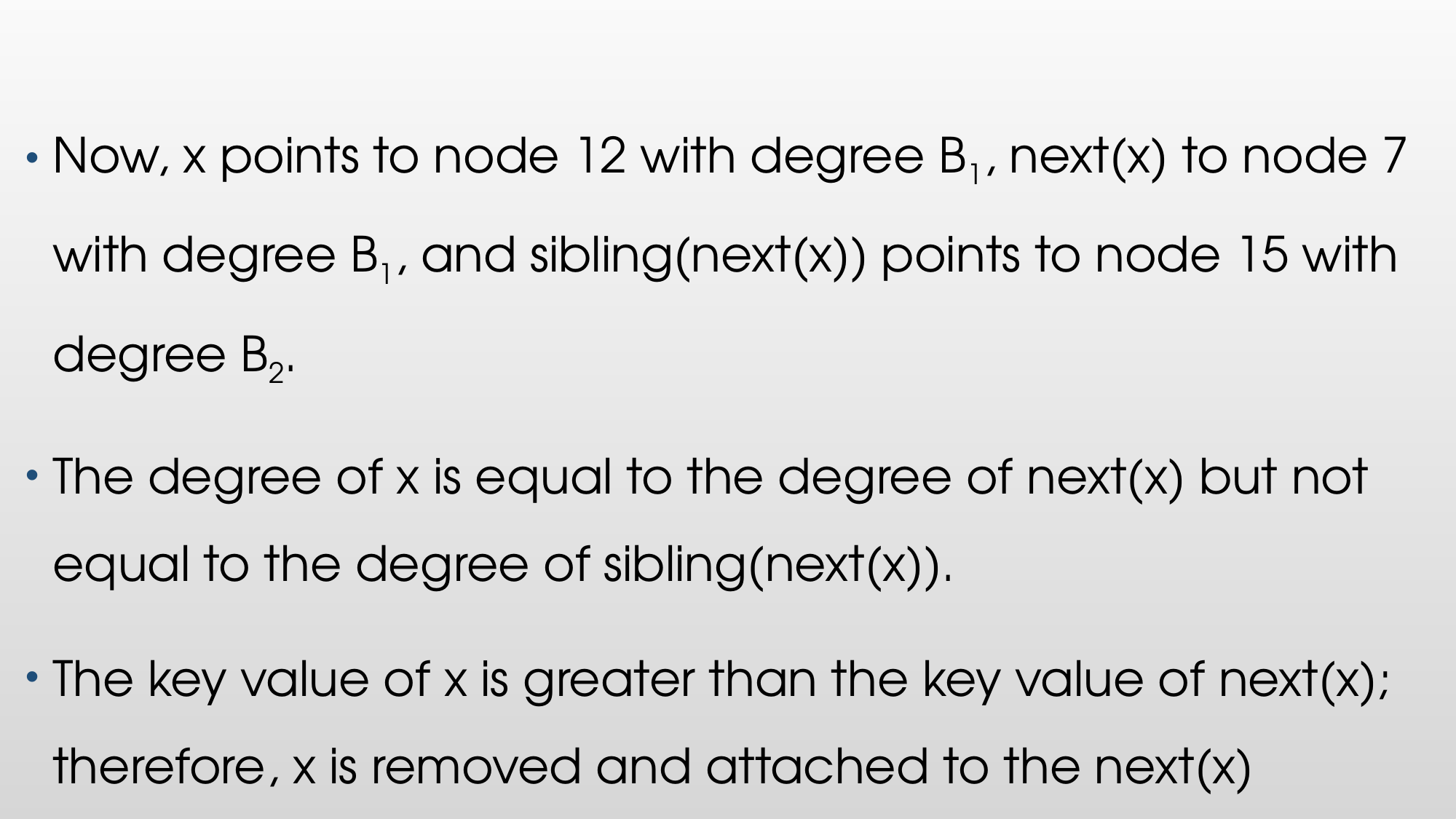

#
Now, x points to node 12 with degree B1, next(x) to node 7 with degree B1, and sibling(next(x)) points to node 15 with degree B2.
The degree of x is equal to the degree of next(x) but not equal to the degree of sibling(next(x)).
The key value of x is greater than the key value of next(x); therefore, x is removed and attached to the next(x)